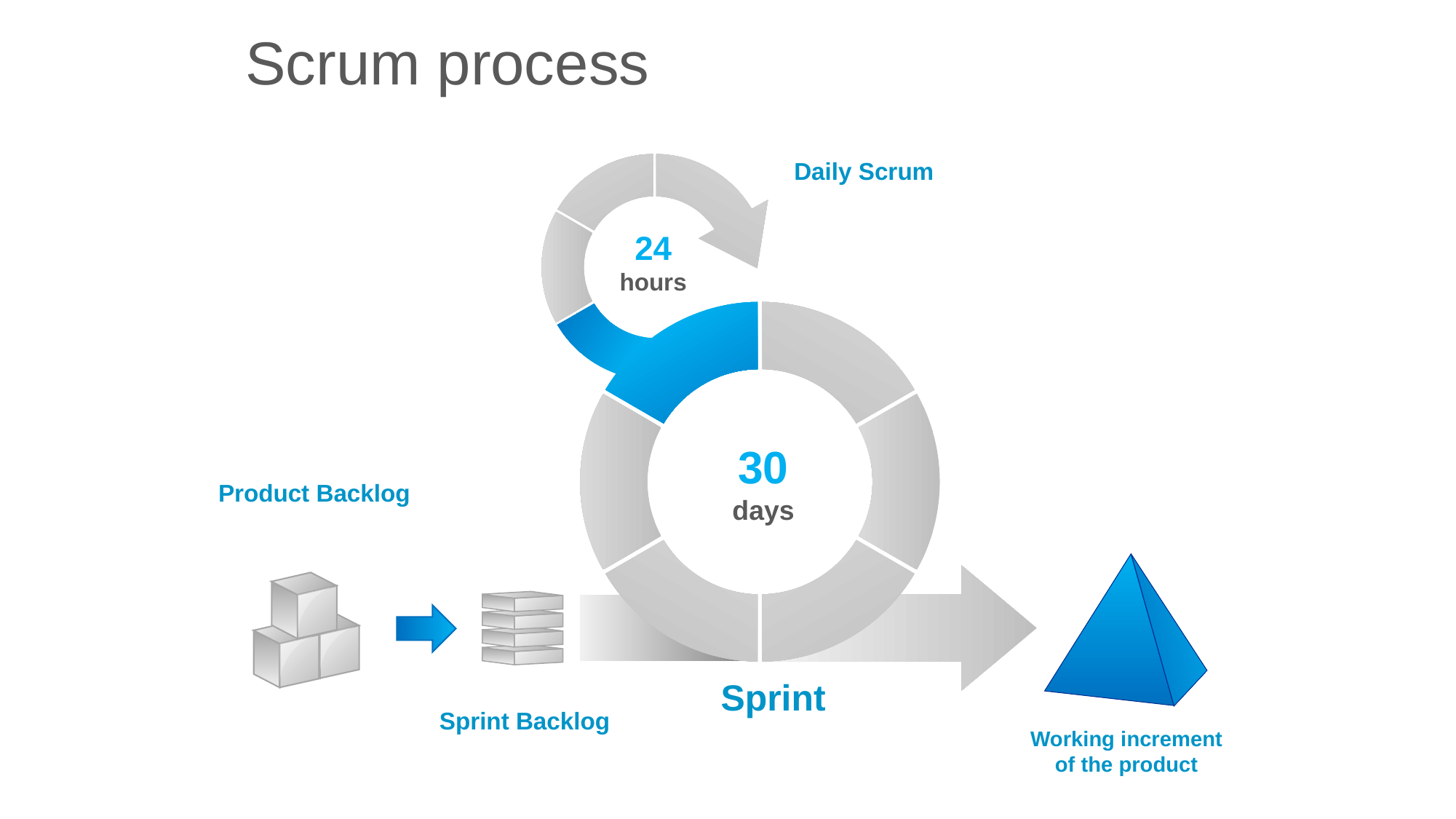

# Scrum process
Daily Scrum

24
hours
30
days
Product Backlog

Sprint
Sprint Backlog
Working increment of the product